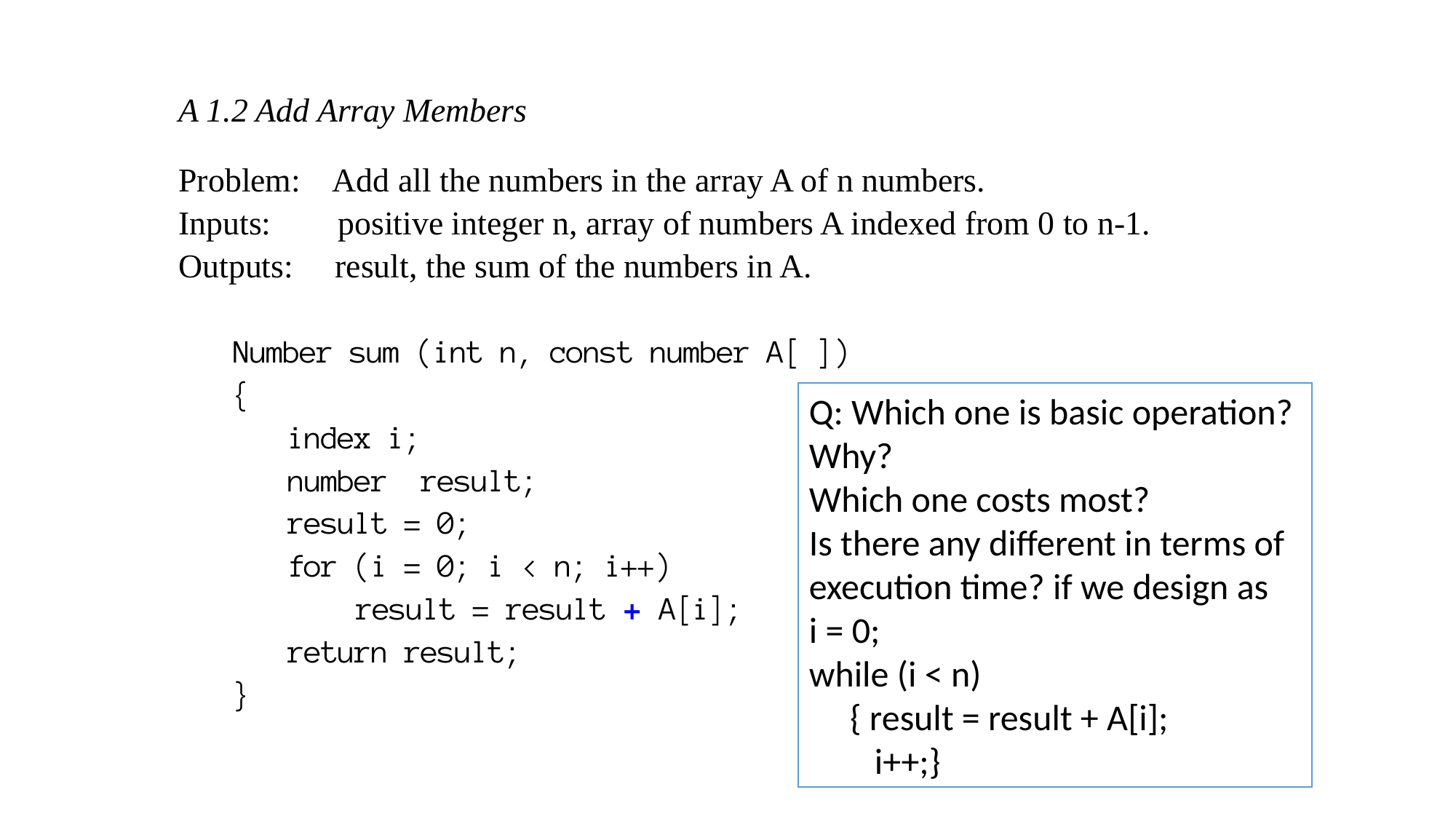

A 1.2 Add Array Members
Problem:    Add all the numbers in the array A of n numbers.
Inputs:	      positive integer n, array of numbers A indexed from 0 to n-1.
Outputs:     result, the sum of the numbers in A.

Number sum (int n, const number A[ ])
{
index i;
number  result;
result = 0;
for (i = 0; i < n; i++)
    result = result + A[i];
return result;
}

Q: Which one is basic operation? Why?
Which one costs most?
Is there any different in terms of execution time? if we design as   i = 0;
while (i < n)
     { result = result + A[i];
        i++;}